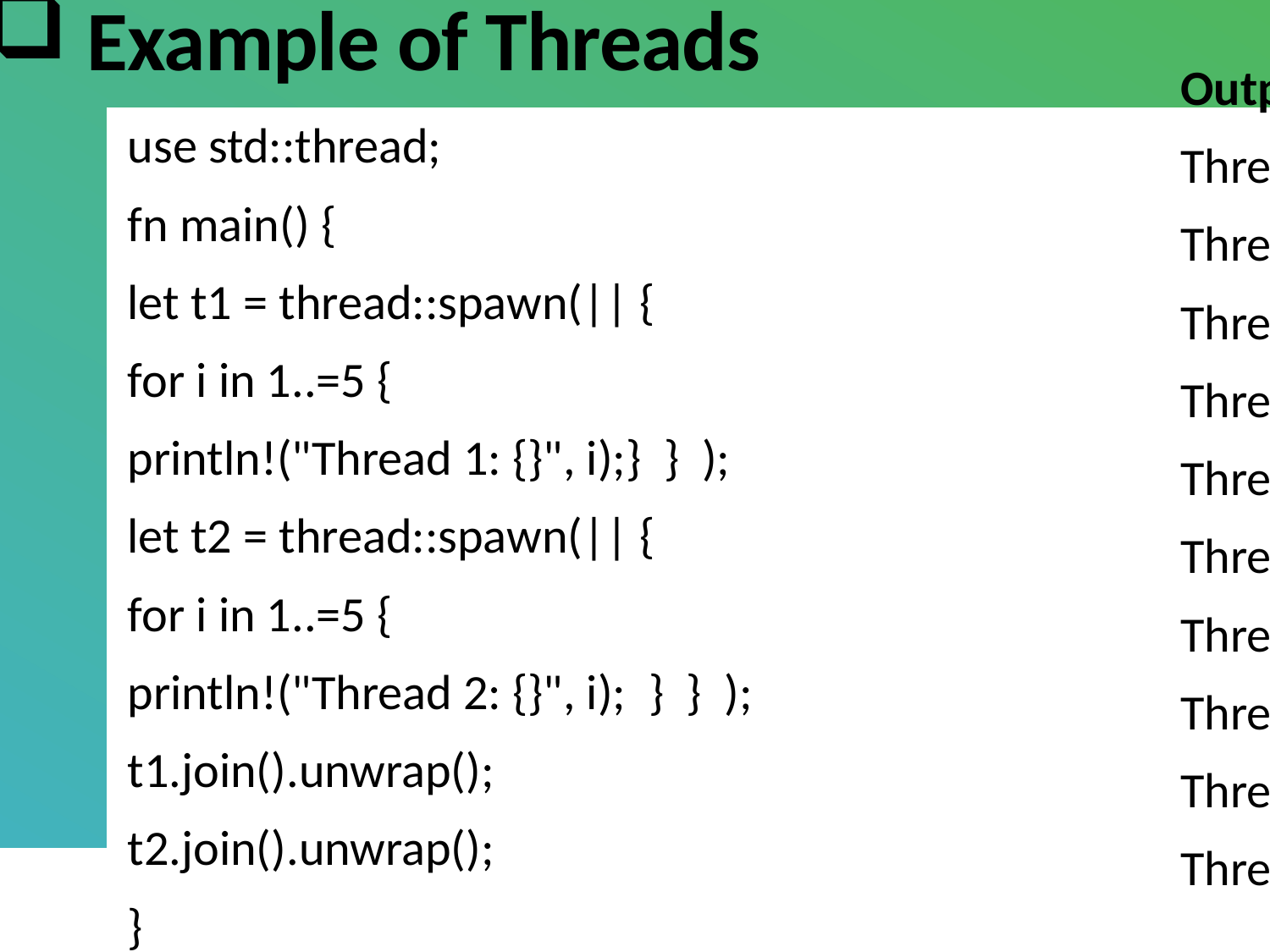

# Example of Threads
Output:-
Thread 1: 1
Thread 2: 1
Thread 1: 2
Thread 2: 2
Thread 1: 3
Thread 2: 3
Thread 1: 4
Thread 2: 4
Thread 1: 5
Thread 2: 5

use std::thread;
fn main() {
let t1 = thread::spawn(|| {
for i in 1..=5 {
println!("Thread 1: {}", i);}  }  );
let t2 = thread::spawn(|| {
for i in 1..=5 {
println!("Thread 2: {}", i);  }  }  );
t1.join().unwrap();
t2.join().unwrap();
}